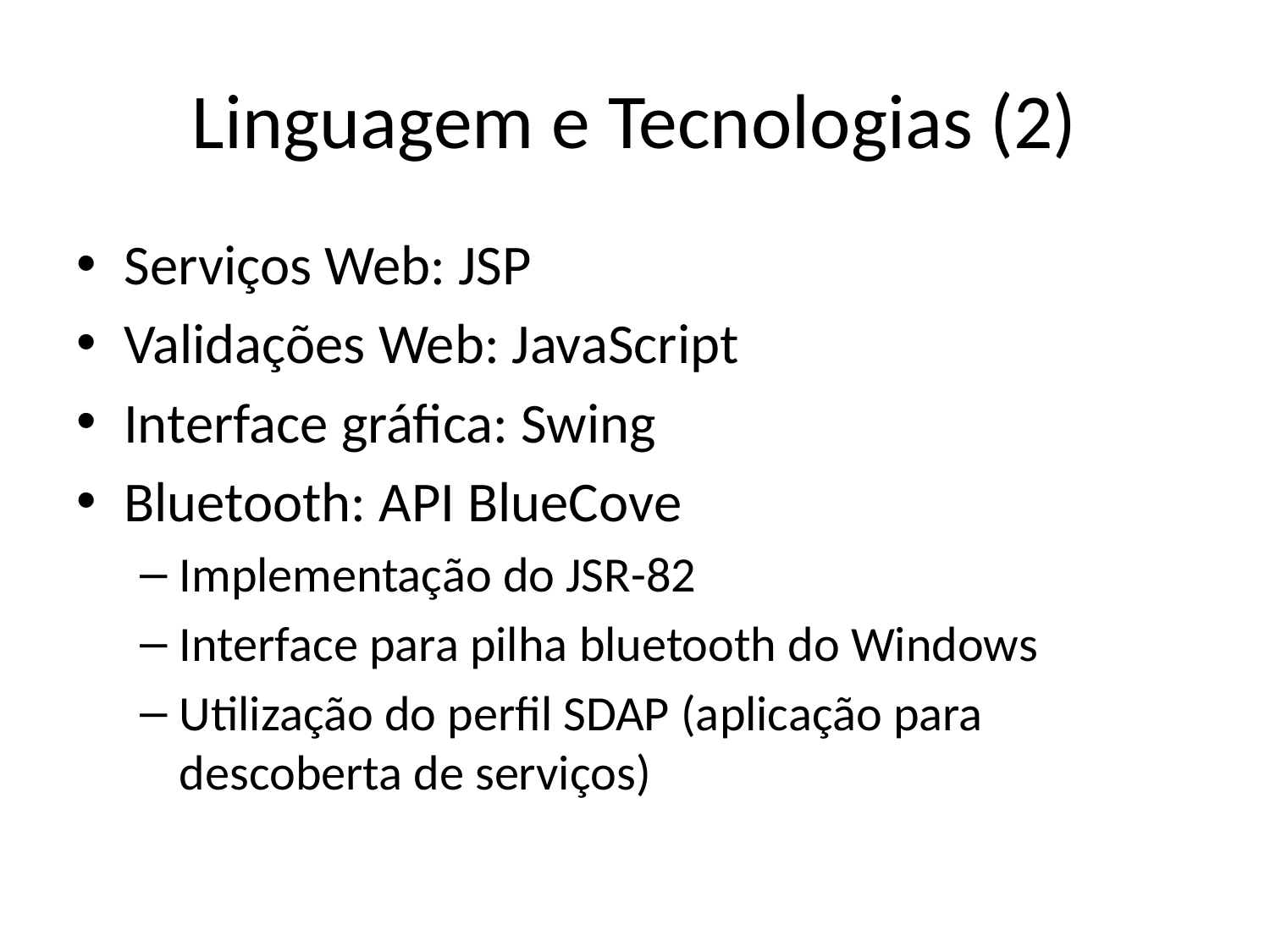

# Linguagem e Tecnologias (2)
Serviços Web: JSP
Validações Web: JavaScript
Interface gráfica: Swing
Bluetooth: API BlueCove
Implementação do JSR-82
Interface para pilha bluetooth do Windows
Utilização do perfil SDAP (aplicação para descoberta de serviços)